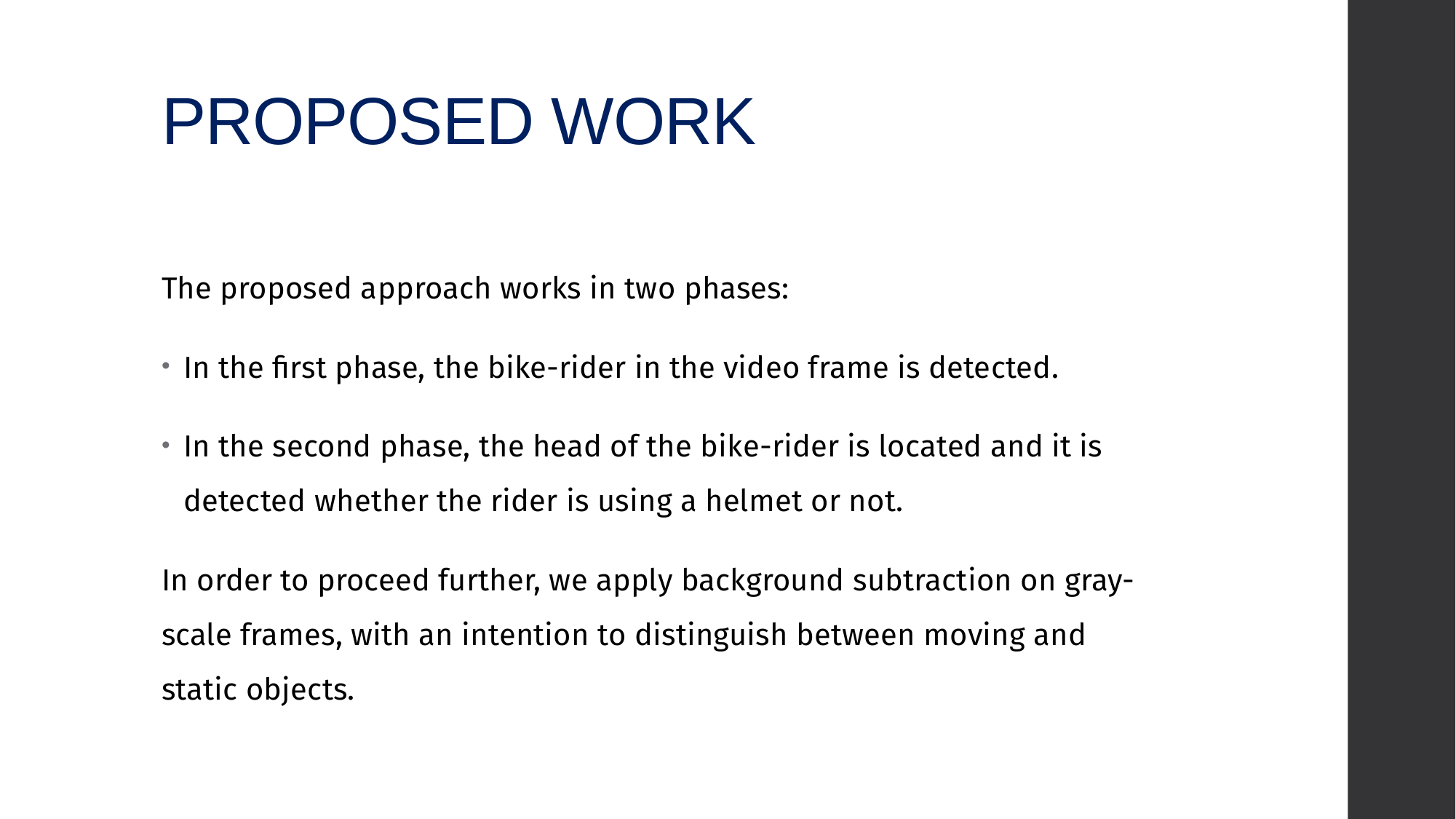

# PROPOSED WORK
The proposed approach works in two phases:
In the first phase, the bike-rider in the video frame is detected.
In the second phase, the head of the bike-rider is located and it is detected whether the rider is using a helmet or not.
In order to proceed further, we apply background subtraction on gray-scale frames, with an intention to distinguish between moving and static objects.